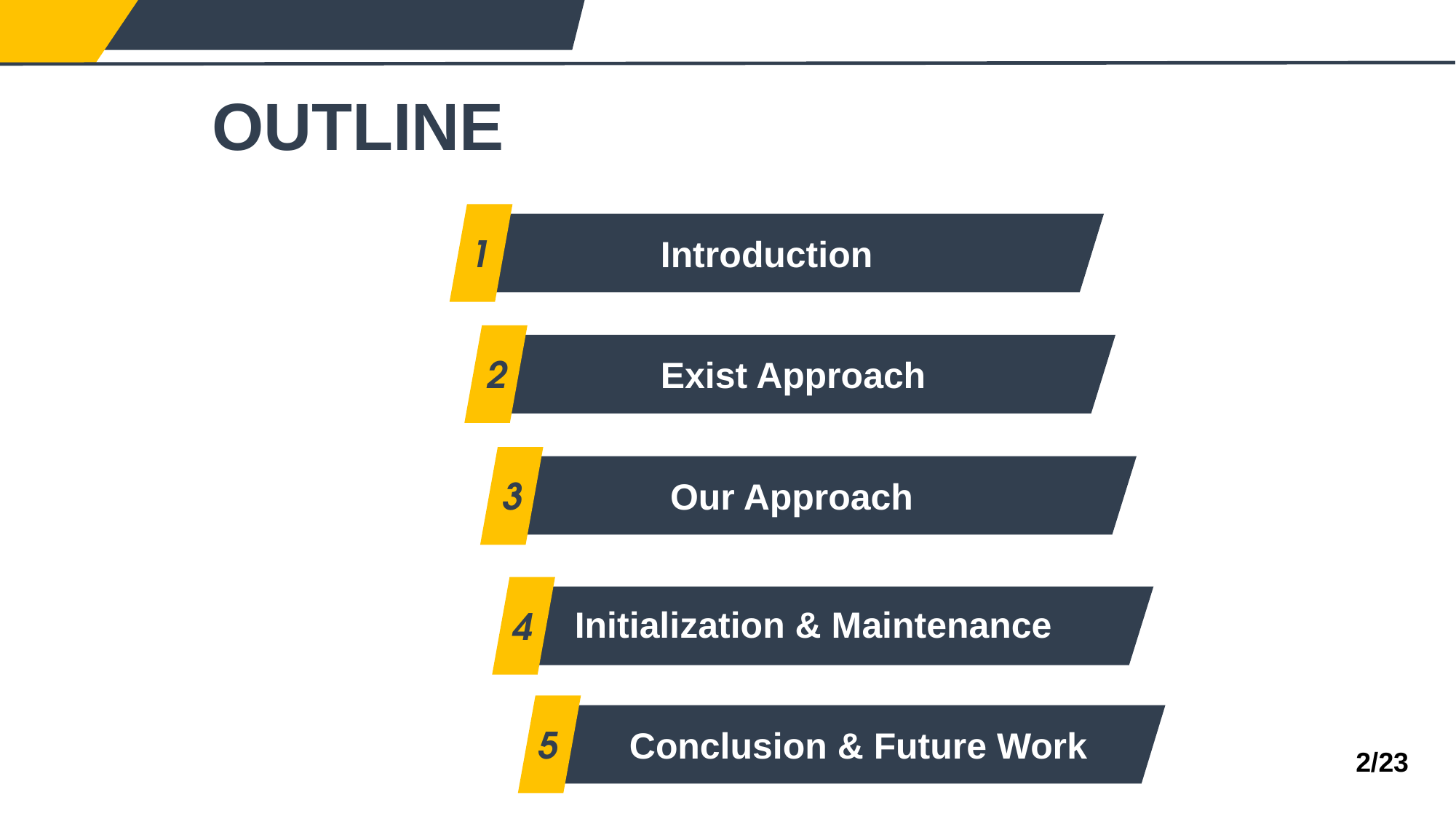

OUTLINE

1
Introduction

2
Exist Approach

3
Our Approach

Initialization & Maintenance
4

5
Conclusion & Future Work
2/23